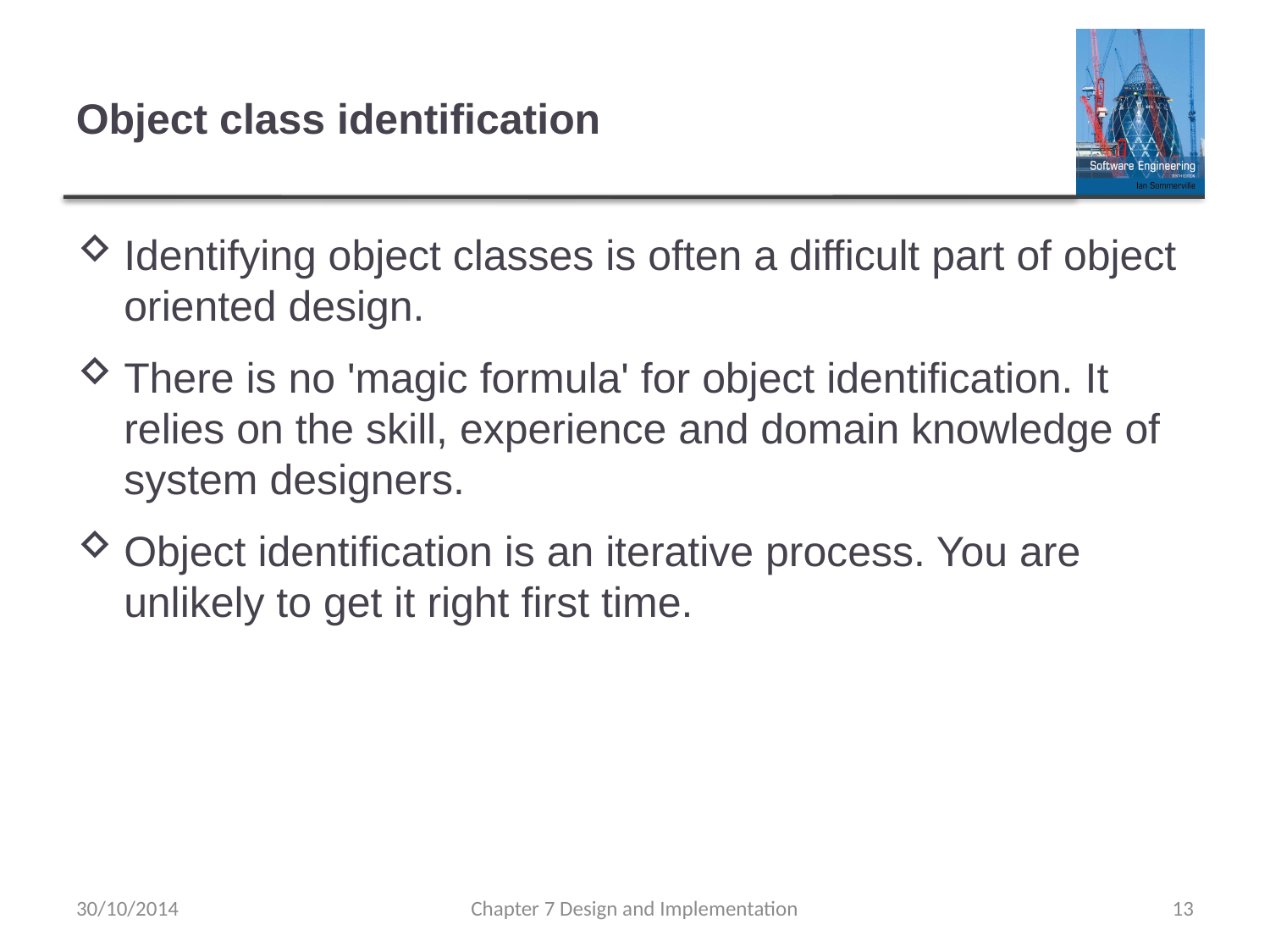

# Object class identification
Identifying object classes is often a difficult part of object oriented design.
There is no 'magic formula' for object identification. It relies on the skill, experience and domain knowledge of system designers.
Object identification is an iterative process. You are unlikely to get it right first time.
30/10/2014
Chapter 7 Design and Implementation
13